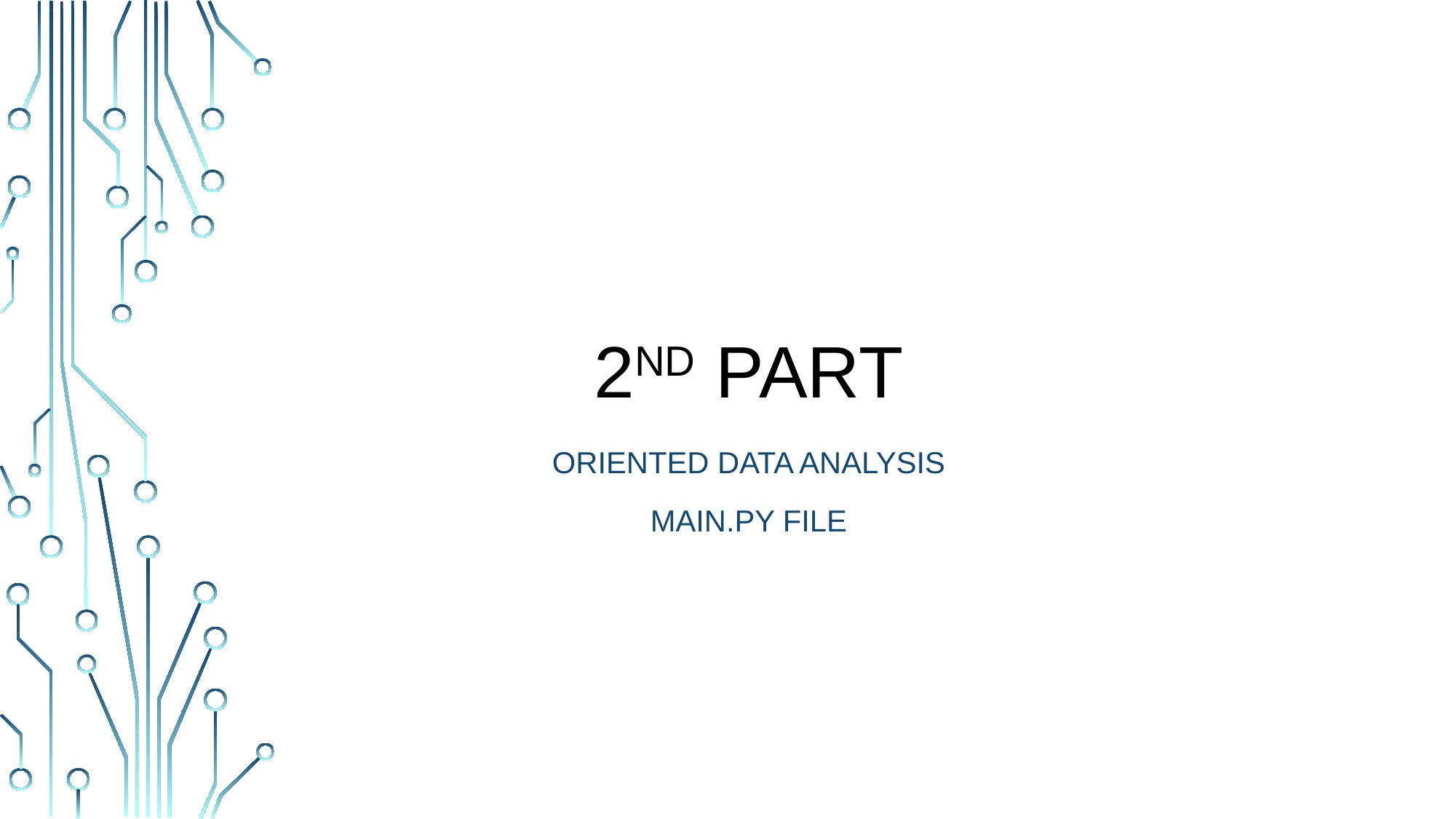

# 2nd part
Oriented data analysis
main.py file